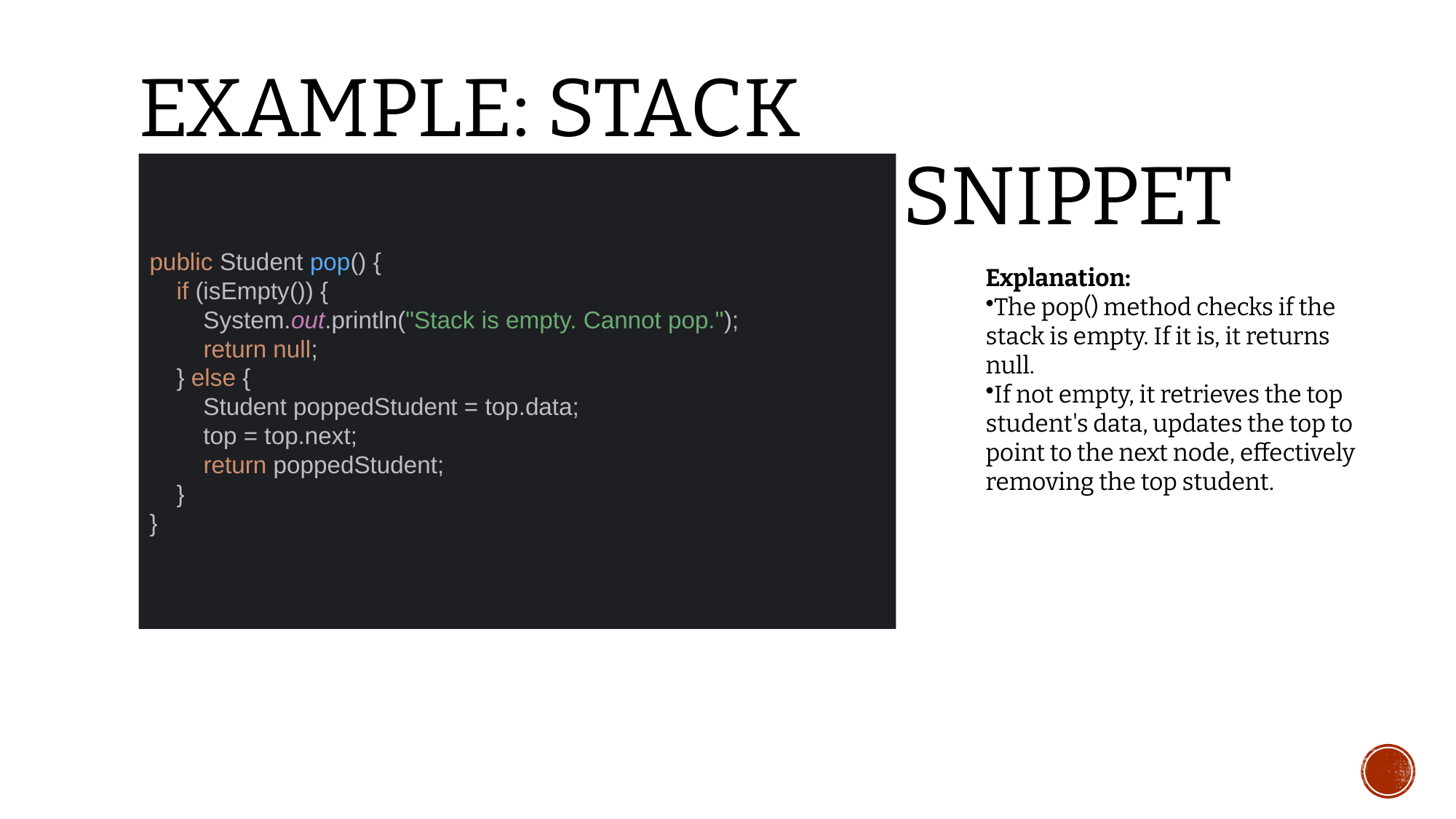

# Example: Stack Operations Code Snippet
public Student pop() {
    if (isEmpty()) {
        System.out.println("Stack is empty. Cannot pop.");
        return null;
    } else {
        Student poppedStudent = top.data;
        top = top.next;
        return poppedStudent;
    }
}
Explanation:
The pop() method checks if the stack is empty. If it is, it returns null.
If not empty, it retrieves the top student's data, updates the top to point to the next node, effectively removing the top student.